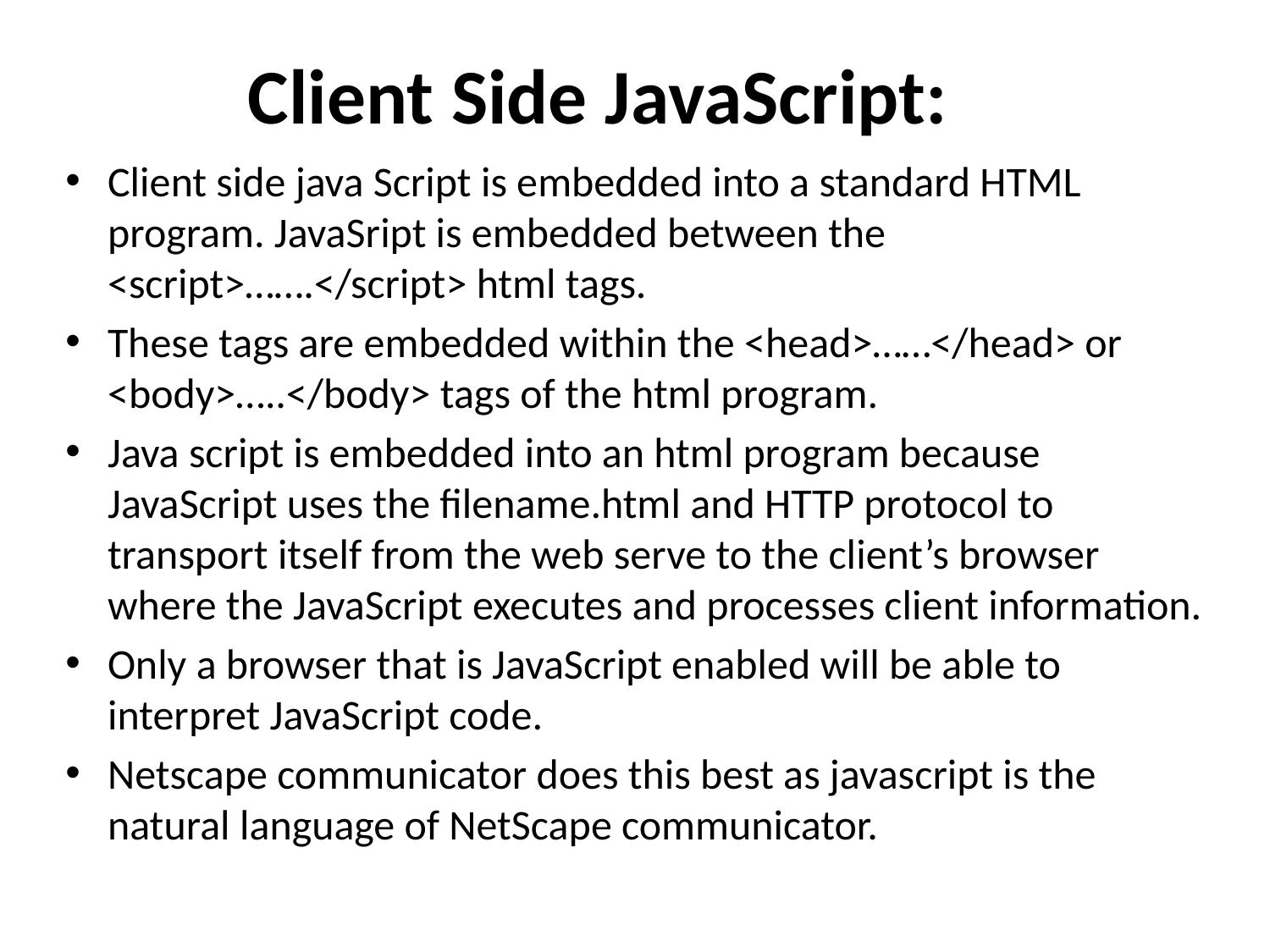

# Client Side JavaScript:
Client side java Script is embedded into a standard HTML program. JavaSript is embedded between the <script>…….</script> html tags.
These tags are embedded within the <head>……</head> or <body>…..</body> tags of the html program.
Java script is embedded into an html program because JavaScript uses the filename.html and HTTP protocol to transport itself from the web serve to the client’s browser where the JavaScript executes and processes client information.
Only a browser that is JavaScript enabled will be able to interpret JavaScript code.
Netscape communicator does this best as javascript is the natural language of NetScape communicator.